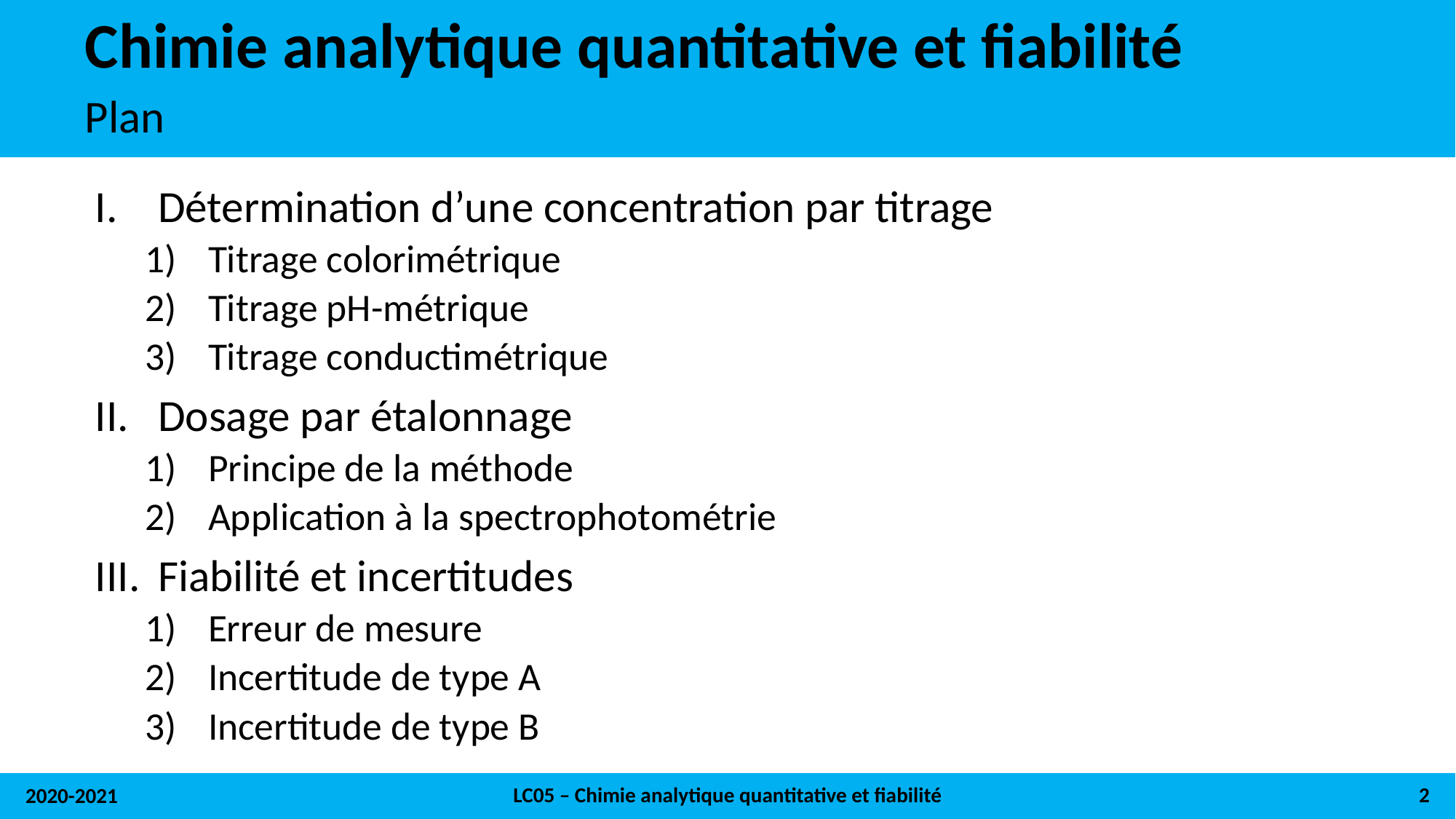

# Chimie analytique quantitative et fiabilité
Plan
Détermination d’une concentration par titrage
Titrage colorimétrique
Titrage pH-métrique
Titrage conductimétrique
Dosage par étalonnage
Principe de la méthode
Application à la spectrophotométrie
Fiabilité et incertitudes
Erreur de mesure
Incertitude de type A
Incertitude de type B
LC05 – Chimie analytique quantitative et fiabilité
2
2020-2021